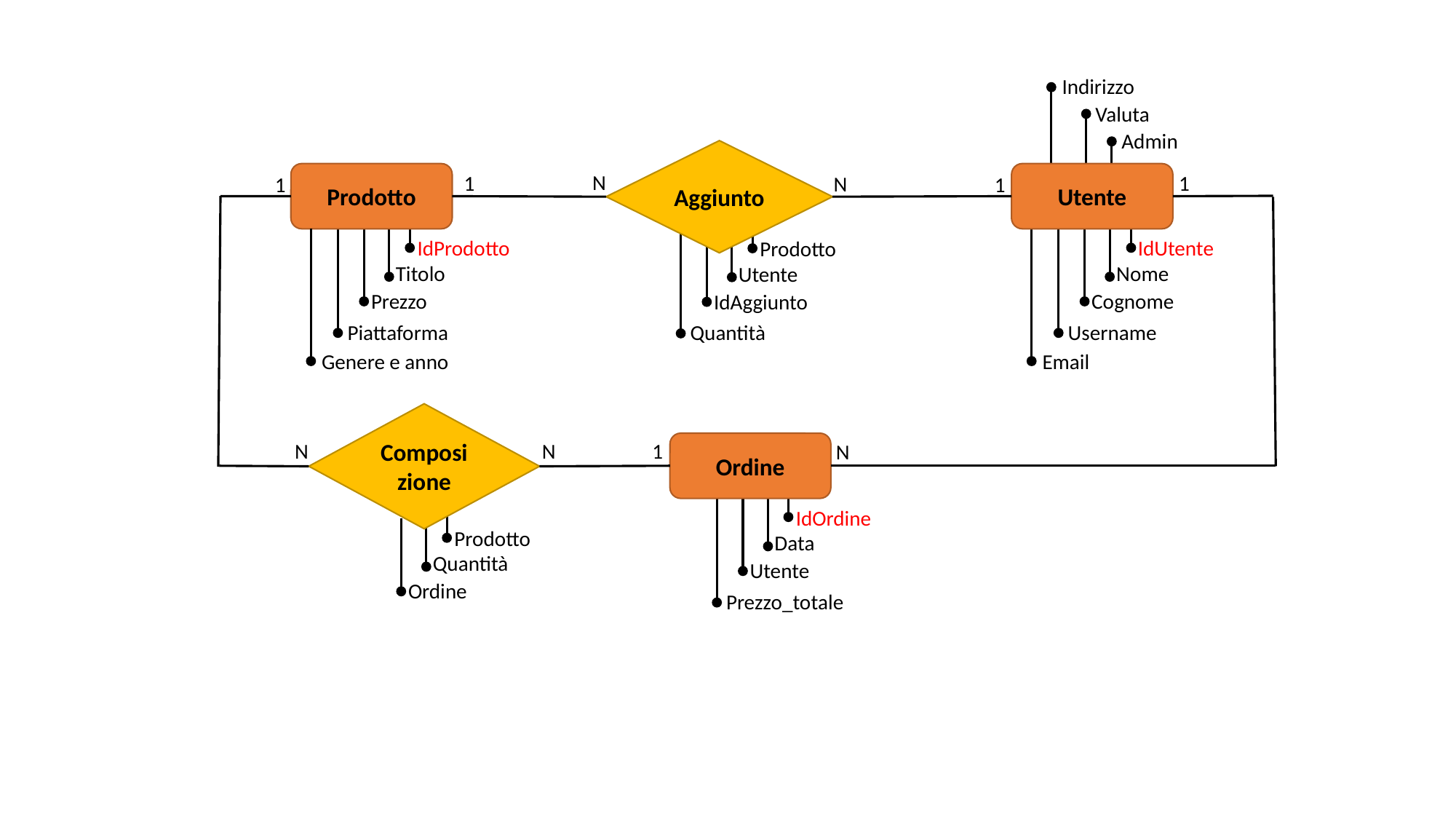

Indirizzo

Valuta

Admin

Utente

IdUtente

Nome

Cognome
Username
Email

Aggiunto
N
Prodotto

IdProdotto
Titolo

Prezzo
Piattaforma
Genere e anno

1
1
N
1
1

Prodotto
Utente

IdAggiunto
Quantità
Composizione
N
1
N
N
Ordine

IdOrdine
Data

Utente
Prezzo_totale

Prodotto
Quantità
Ordine